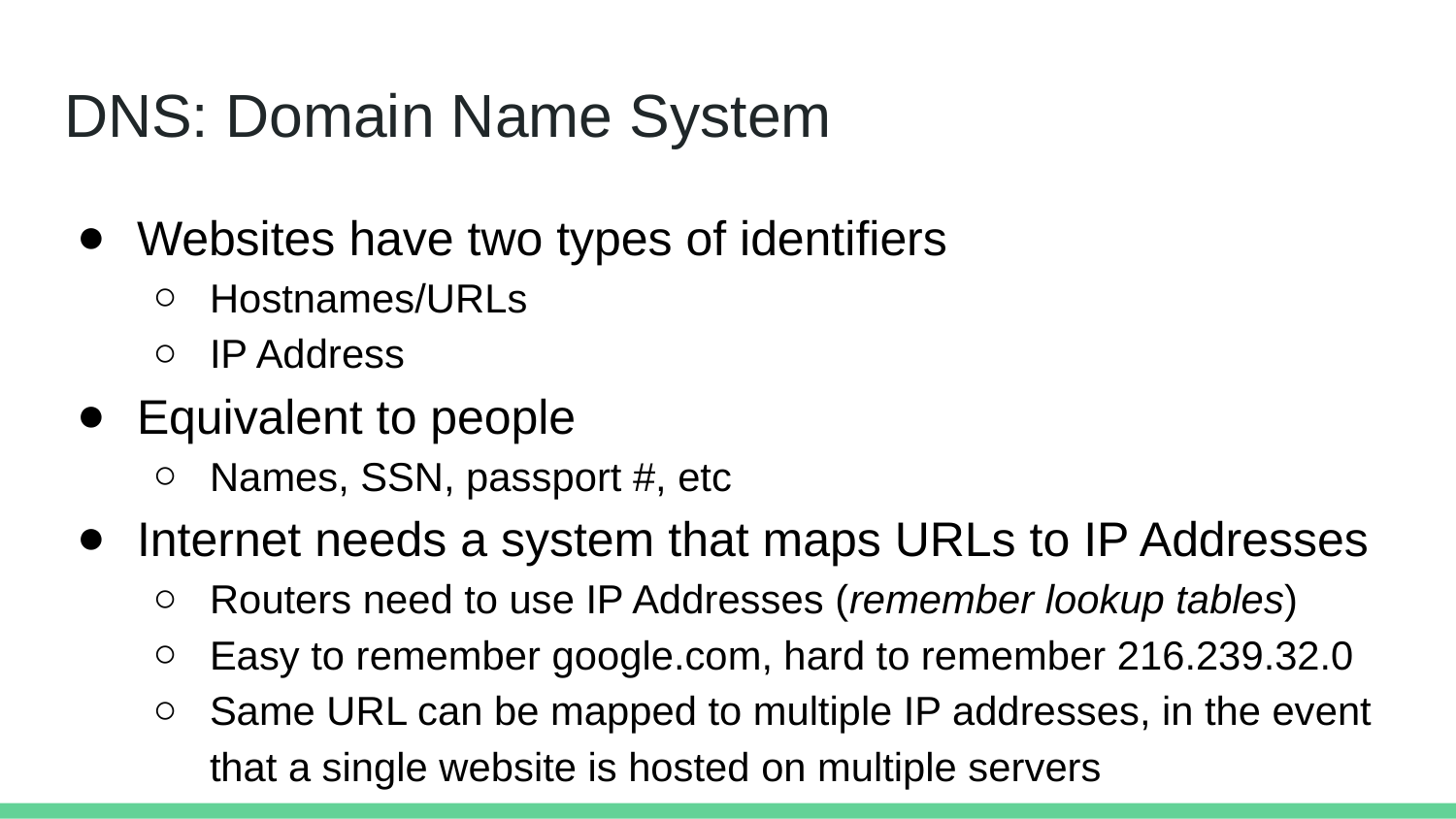

# DNS: Domain Name System
Websites have two types of identifiers
Hostnames/URLs
IP Address
Equivalent to people
Names, SSN, passport #, etc
Internet needs a system that maps URLs to IP Addresses
Routers need to use IP Addresses (remember lookup tables)
Easy to remember google.com, hard to remember 216.239.32.0
Same URL can be mapped to multiple IP addresses, in the event that a single website is hosted on multiple servers